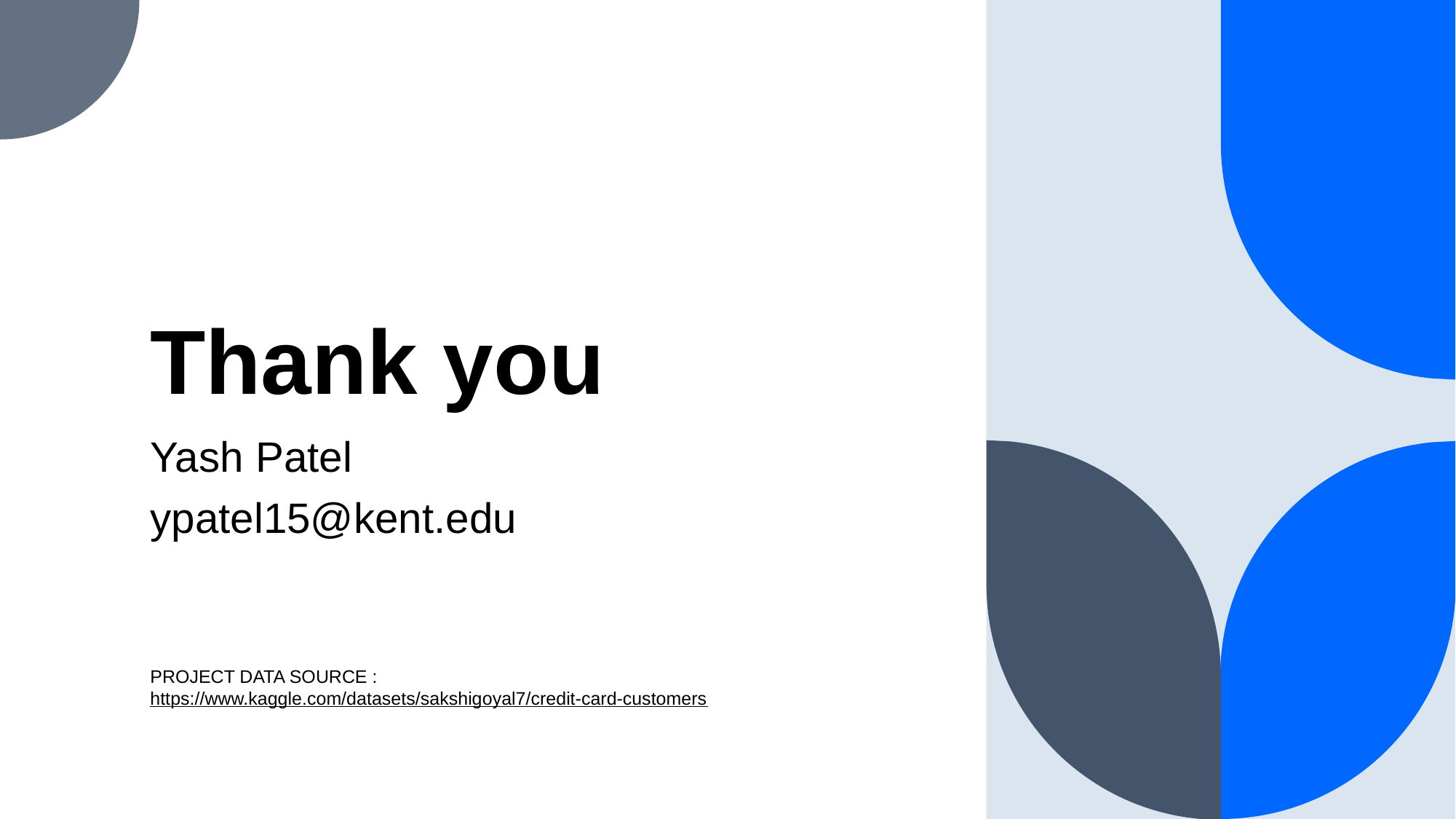

# Thank you
Yash Patel
ypatel15@kent.edu
PROJECT DATA SOURCE :https://www.kaggle.com/datasets/sakshigoyal7/credit-card-customers